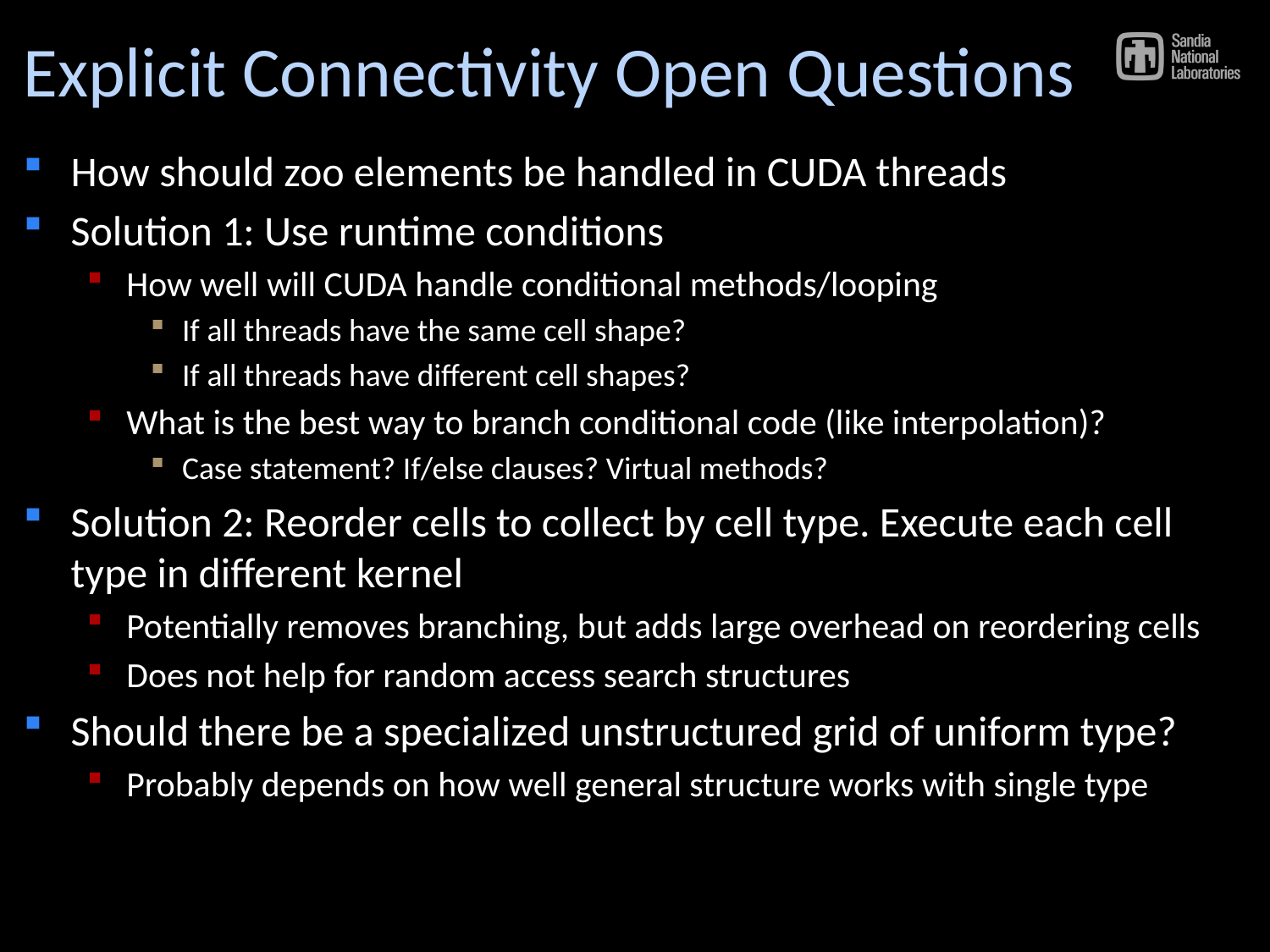

# Explicit Connectivity Open Questions
How should zoo elements be handled in CUDA threads
Solution 1: Use runtime conditions
How well will CUDA handle conditional methods/looping
If all threads have the same cell shape?
If all threads have different cell shapes?
What is the best way to branch conditional code (like interpolation)?
Case statement? If/else clauses? Virtual methods?
Solution 2: Reorder cells to collect by cell type. Execute each cell type in different kernel
Potentially removes branching, but adds large overhead on reordering cells
Does not help for random access search structures
Should there be a specialized unstructured grid of uniform type?
Probably depends on how well general structure works with single type